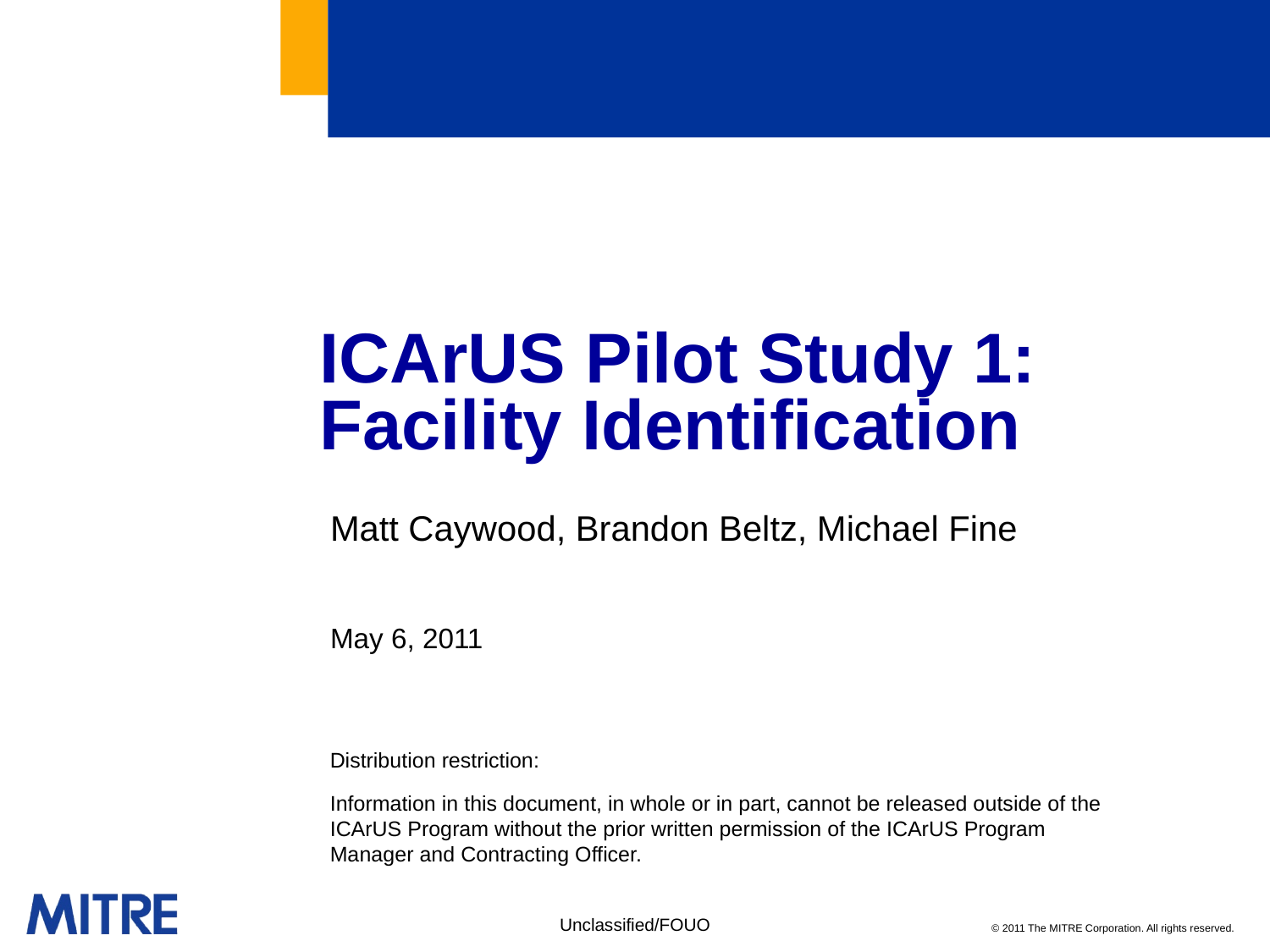

# ICArUS Pilot Study 1: Facility Identification
Matt Caywood, Brandon Beltz, Michael Fine

May 6, 2011
Distribution restriction:
Information in this document, in whole or in part, cannot be released outside of the ICArUS Program without the prior written permission of the ICArUS Program Manager and Contracting Officer.